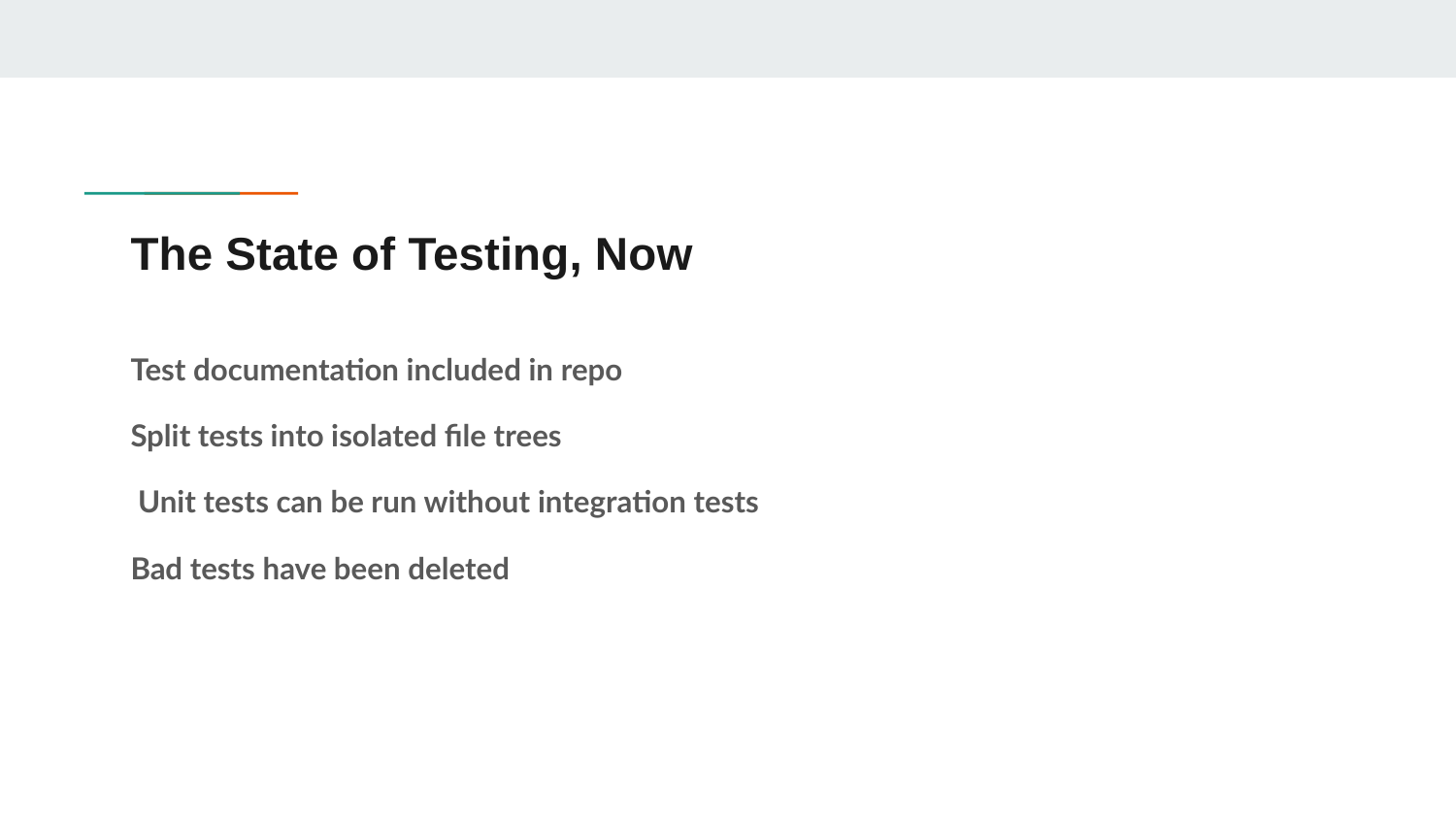

# The State of Testing, Now
Test documentation included in repo
Split tests into isolated file trees
 Unit tests can be run without integration tests
Bad tests have been deleted